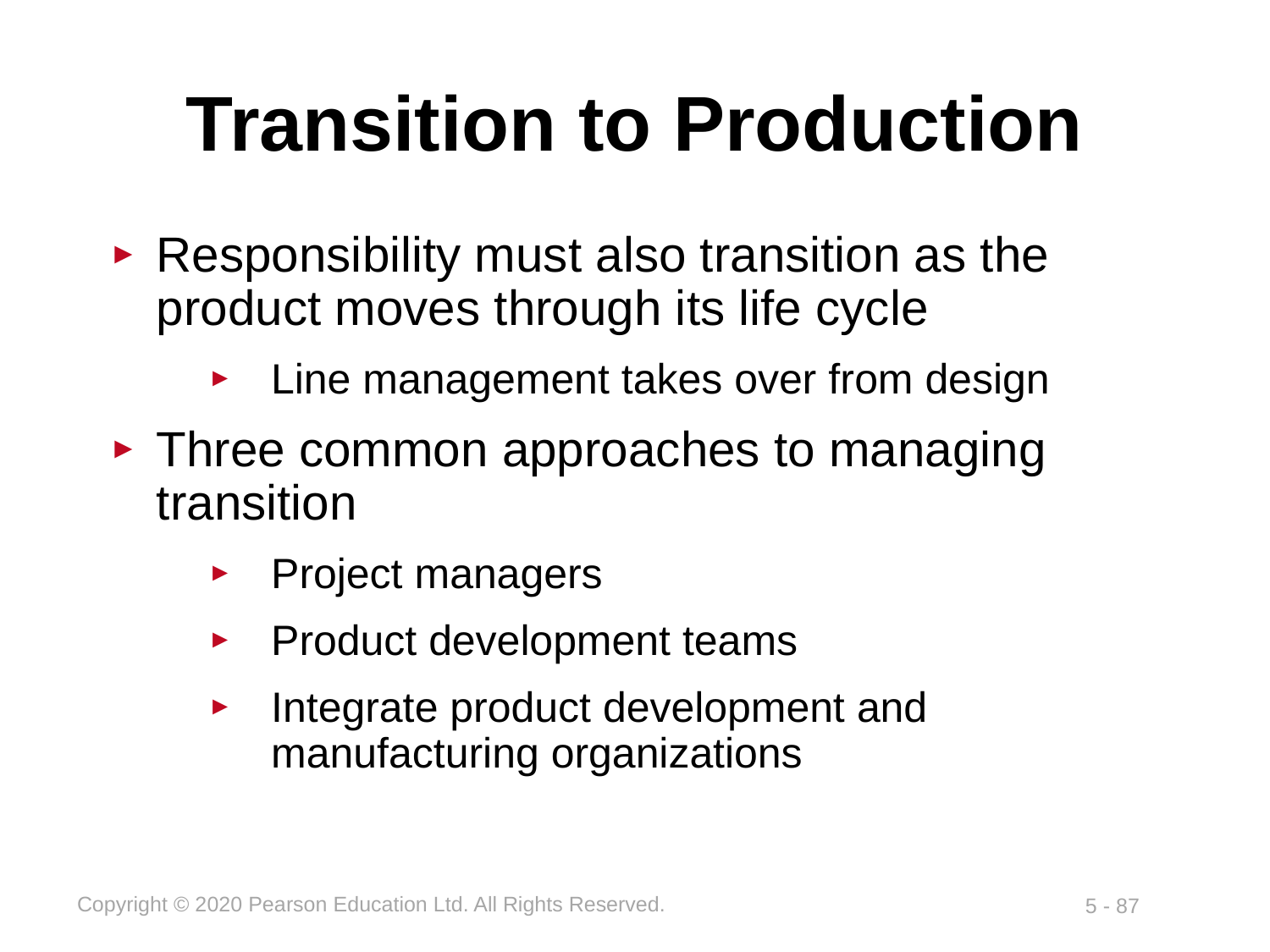

# Transition to Production
Responsibility must also transition as the product moves through its life cycle
Line management takes over from design
Three common approaches to managing transition
Project managers
Product development teams
Integrate product development and manufacturing organizations